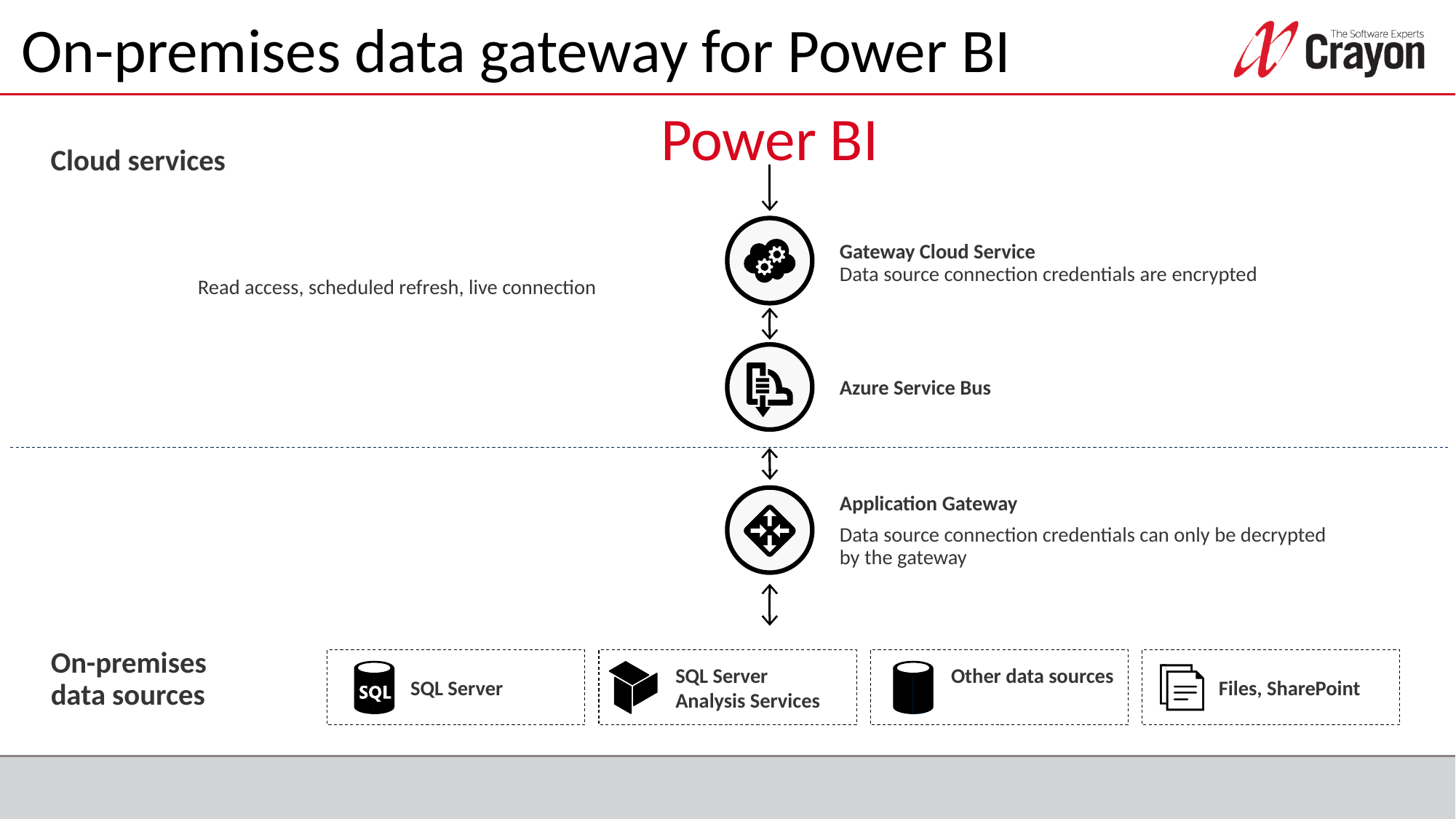

# On-premises data gateway for Power BI
Power BI
Cloud services

Gateway Cloud Service
Data source connection credentials are encrypted
Read access, scheduled refresh, live connection

Azure Service Bus

Application Gateway
Data source connection credentials can only be decrypted by the gateway
On-premises data sources

SQL Server
Analysis Services
Other data sources

SQL Server
Files, SharePoint